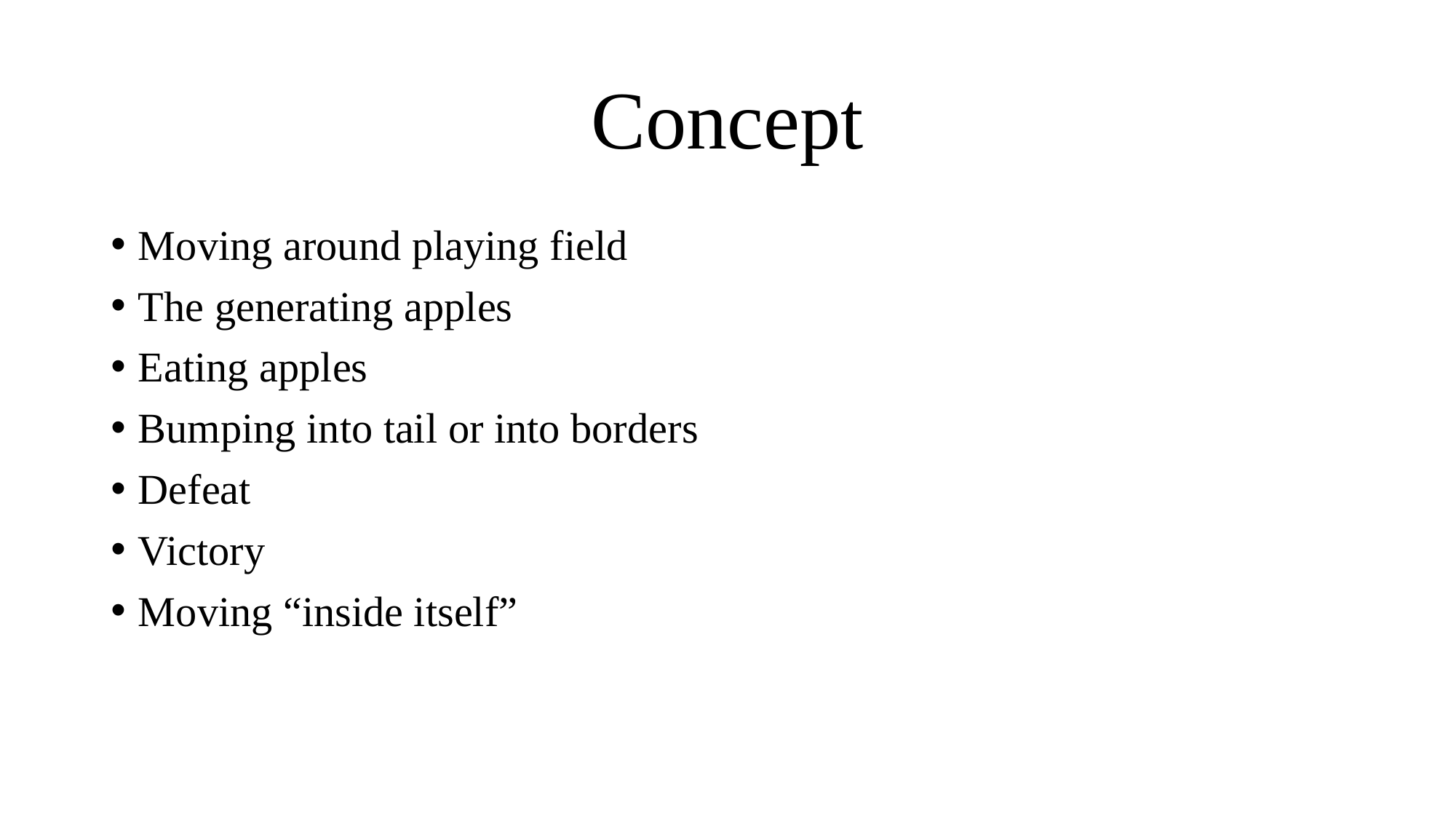

# Concept
Moving around playing field
The generating apples
Eating apples
Bumping into tail or into borders
Defeat
Victory
Moving “inside itself”